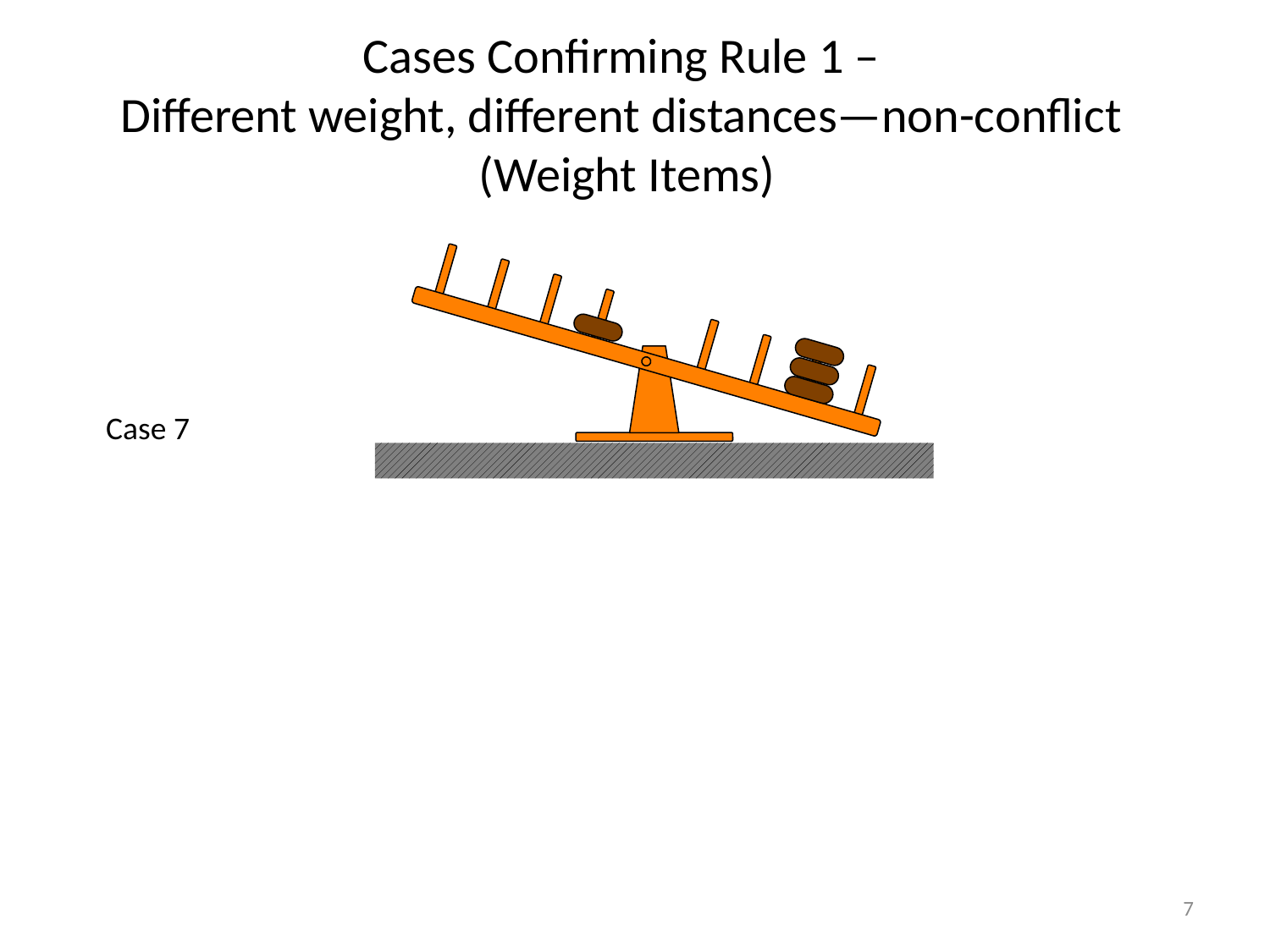

# Cases Confirming Rule 1 – Different weight, different distances—non-conflict (Weight Items)

Case 7
7